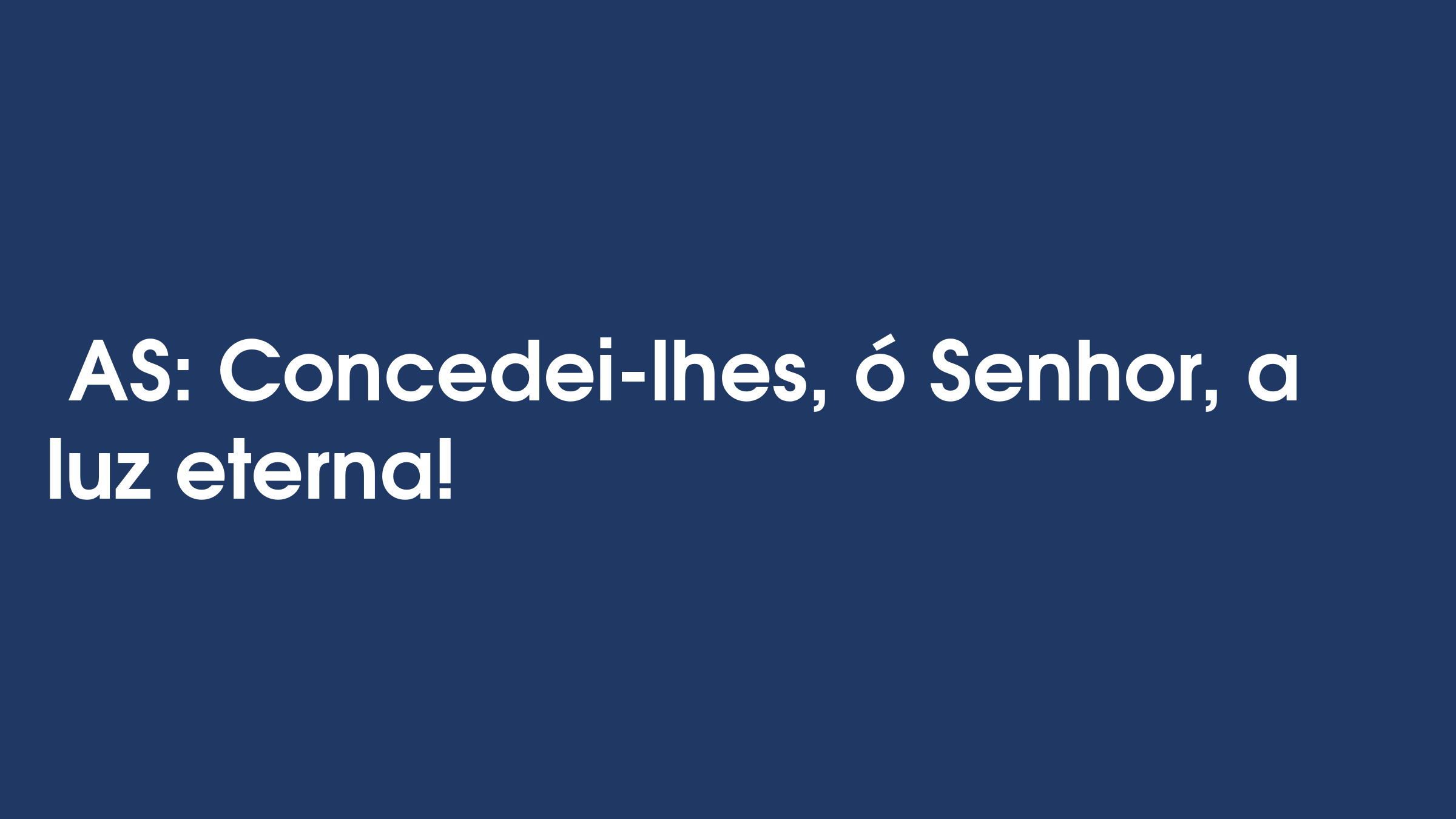

AS: Concedei-lhes, ó Senhor, a luz eterna!